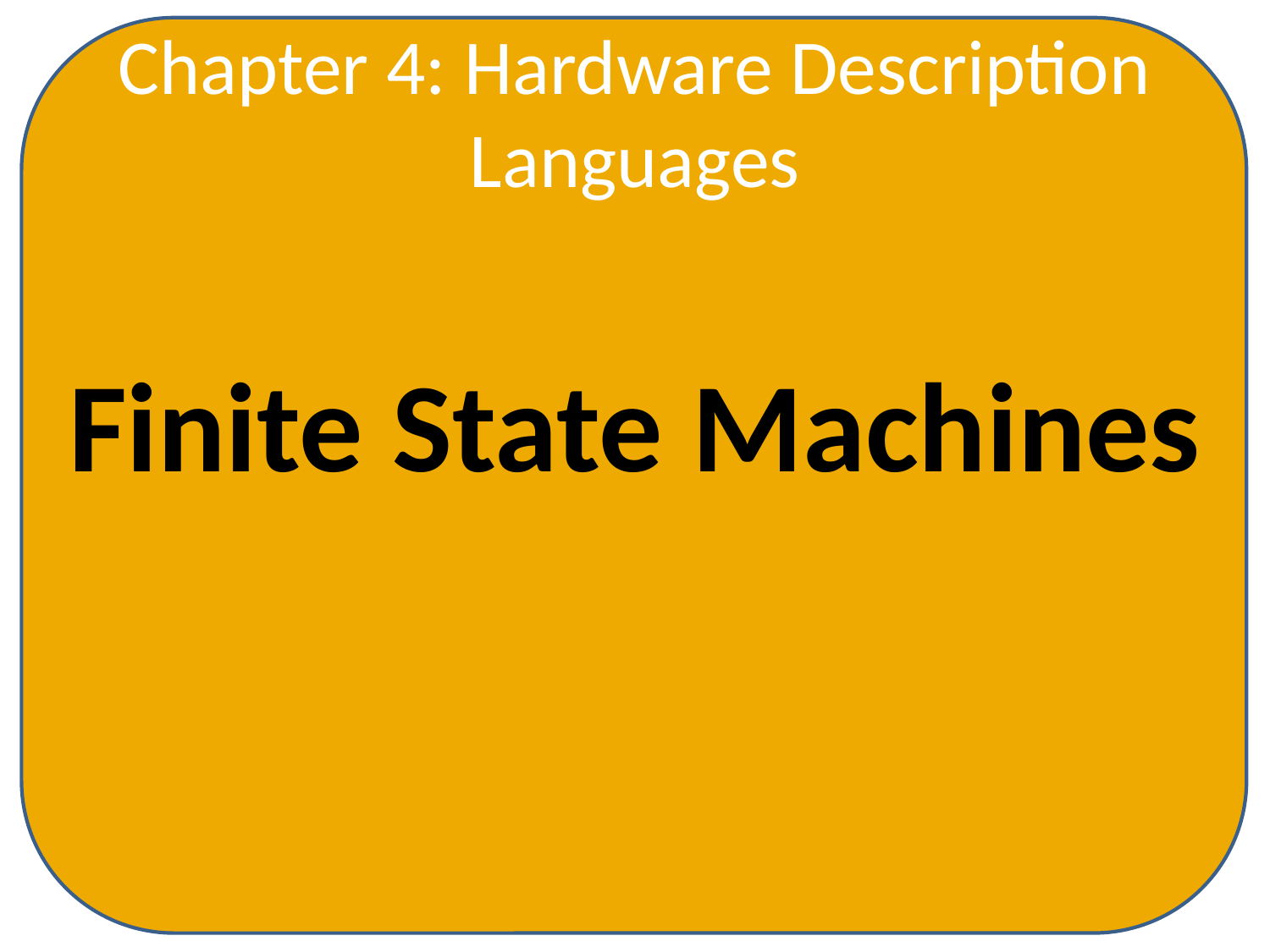

Chapter 4: Hardware Description Languages
Finite State Machines